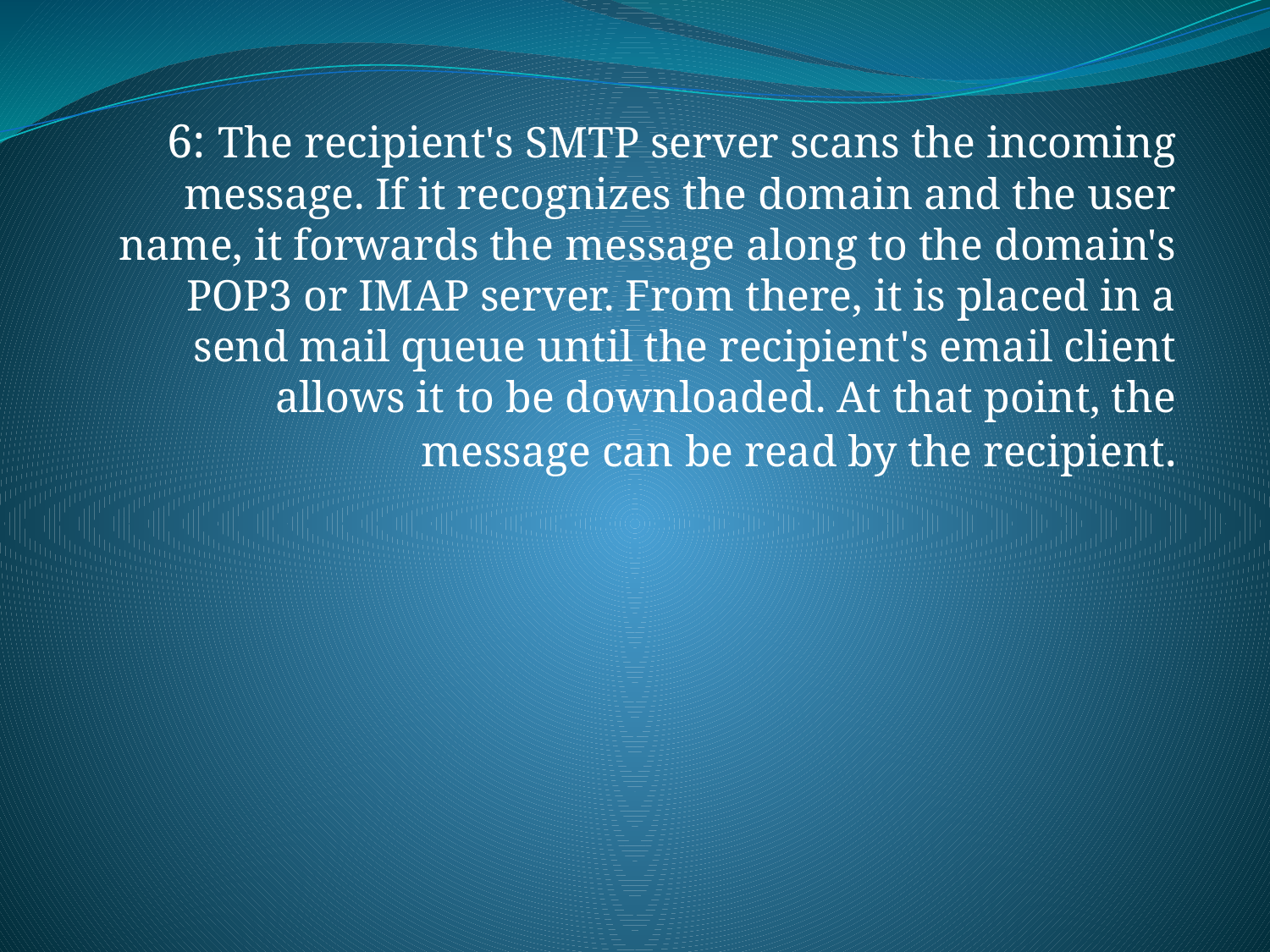

6: The recipient's SMTP server scans the incoming message. If it recognizes the domain and the user name, it forwards the message along to the domain's POP3 or IMAP server. From there, it is placed in a send mail queue until the recipient's email client allows it to be downloaded. At that point, the message can be read by the recipient.